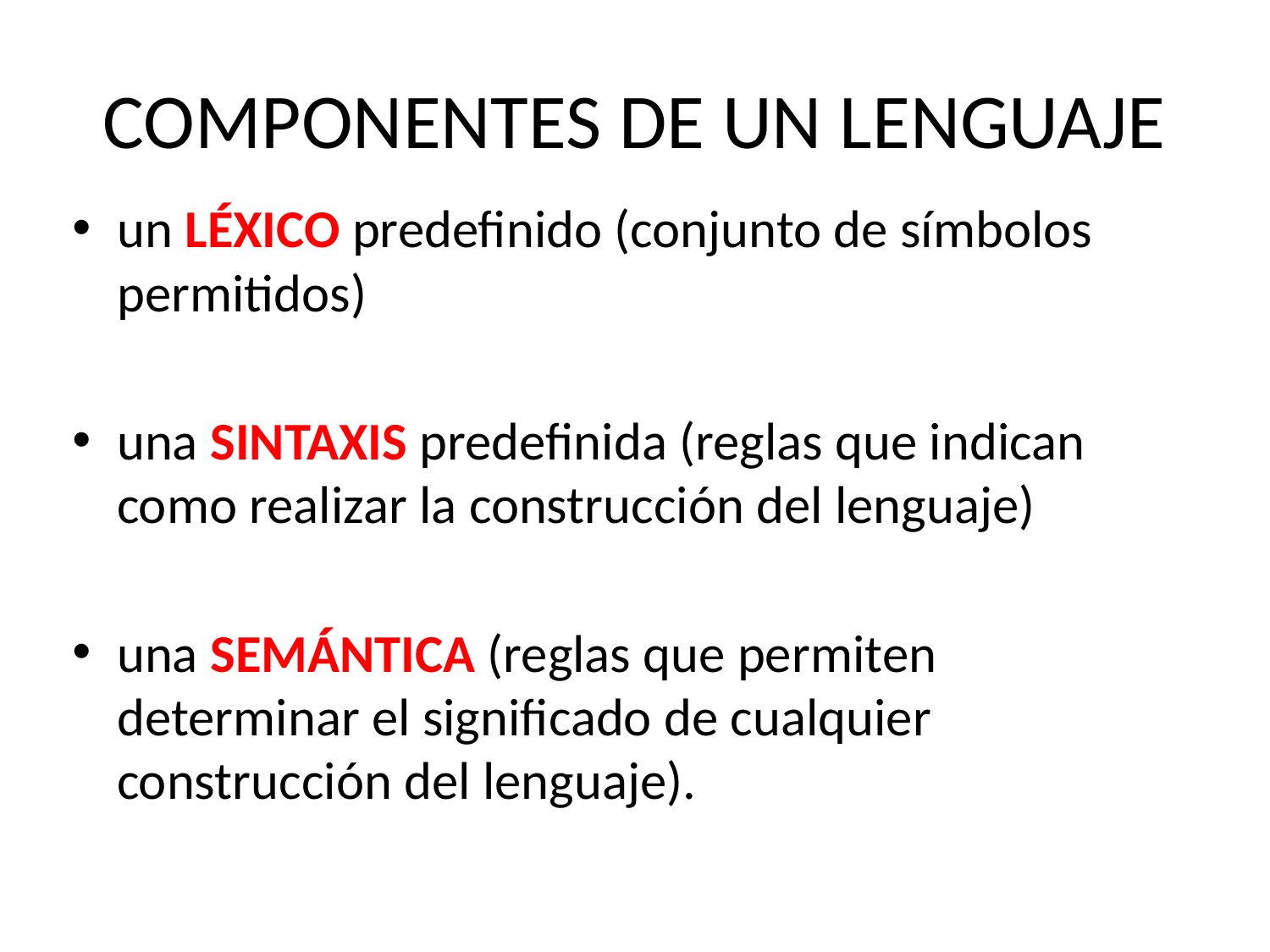

# COMPONENTES DE UN LENGUAJE
un LÉXICO predefinido (conjunto de símbolos permitidos)

una SINTAXIS predefinida (reglas que indican como realizar la construcción del lenguaje)

una SEMÁNTICA (reglas que permiten determinar el significado de cualquier construcción del lenguaje).